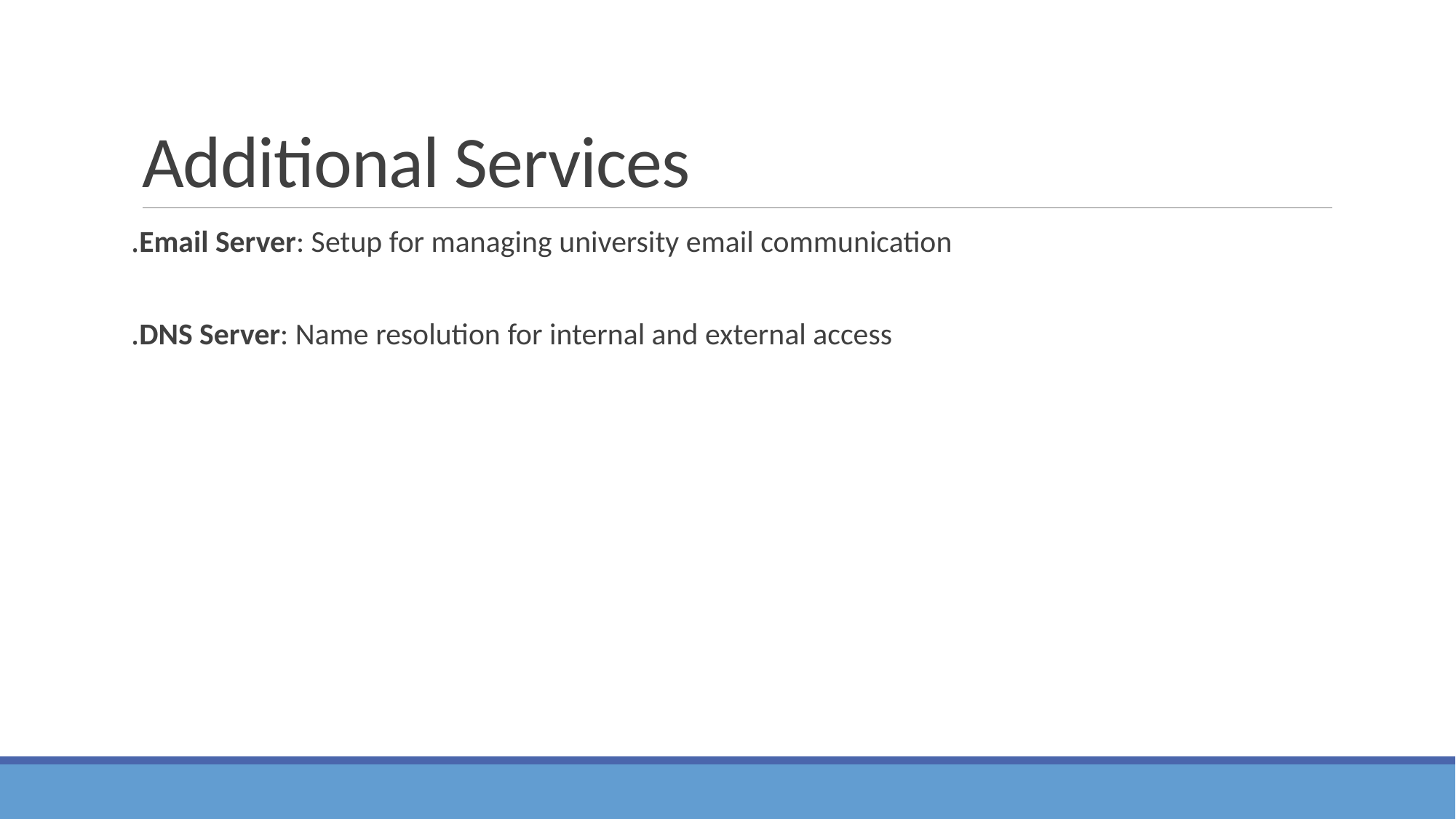

# Additional Services
Email Server: Setup for managing university email communication.

DNS Server: Name resolution for internal and external access.